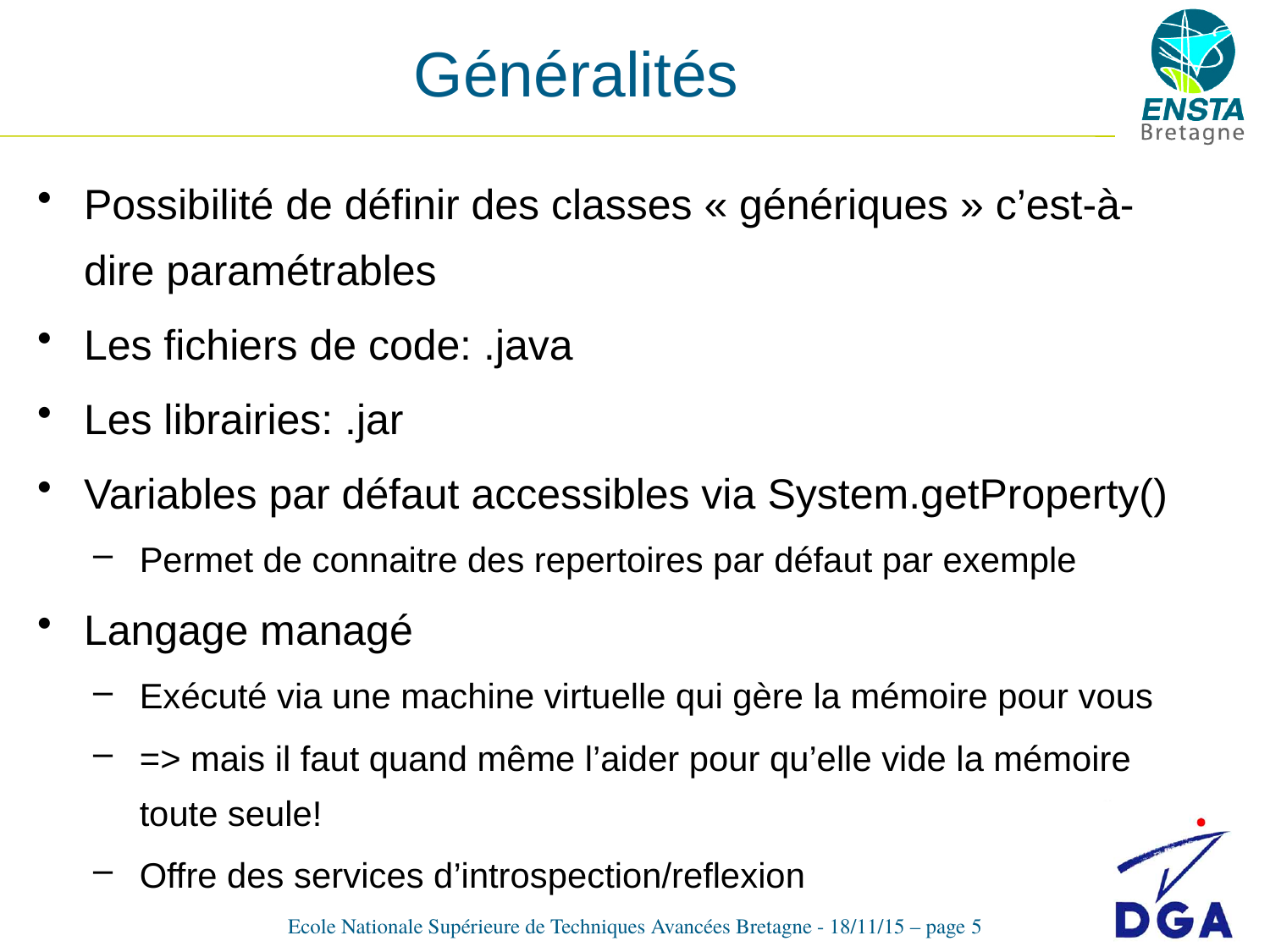

# Généralités
Possibilité de définir des classes « génériques » c’est-à-dire paramétrables
Les fichiers de code: .java
Les librairies: .jar
Variables par défaut accessibles via System.getProperty()
Permet de connaitre des repertoires par défaut par exemple
Langage managé
Exécuté via une machine virtuelle qui gère la mémoire pour vous
=> mais il faut quand même l’aider pour qu’elle vide la mémoire toute seule!
Offre des services d’introspection/reflexion